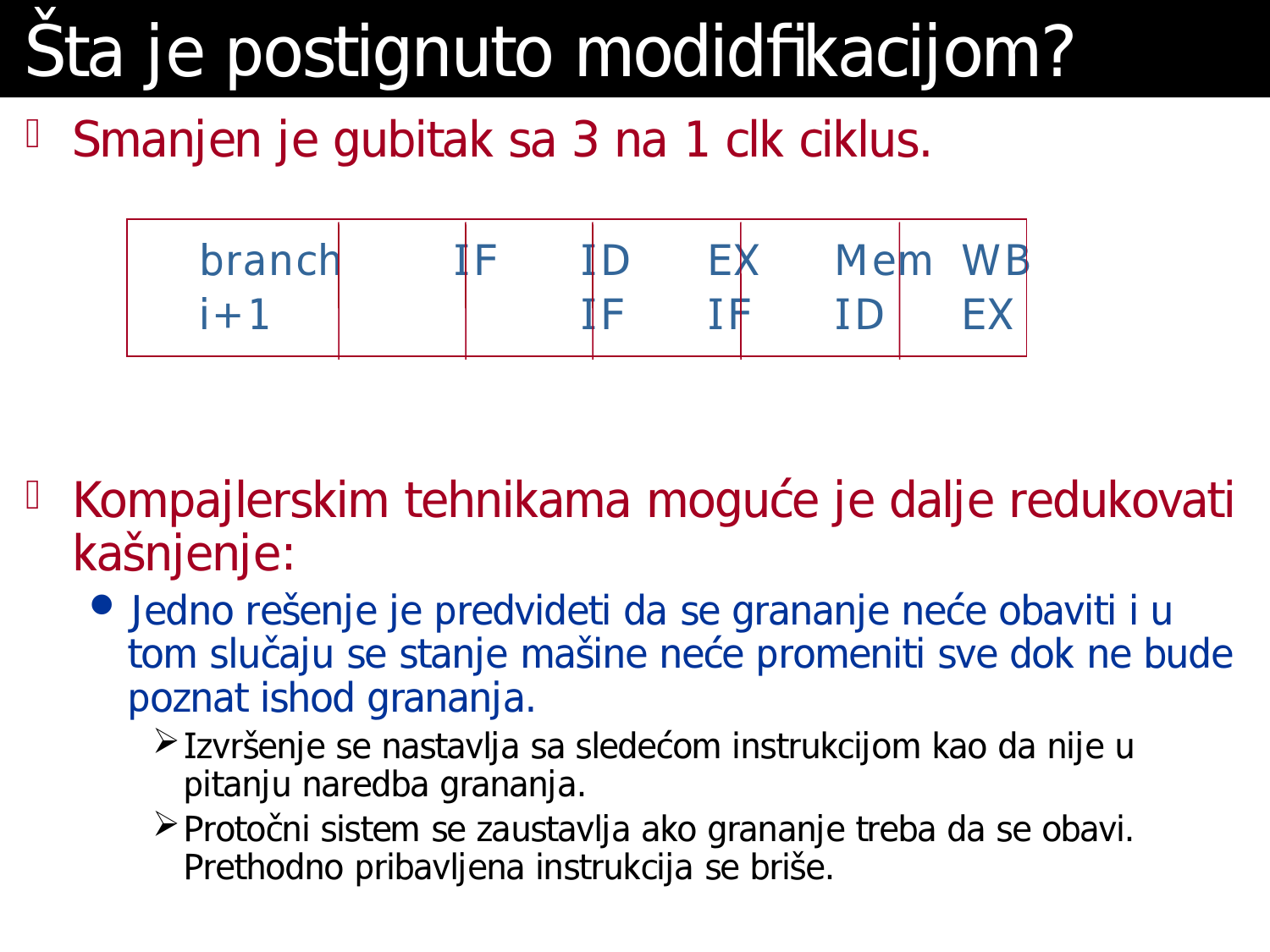

# Šta je postignuto modidfikacijom?
Smanjen je gubitak sa 3 na 1 clk ciklus.

		branch	IF	ID	EX	Mem	WB
		i+1			IF	IF	ID	EX

Kompajlerskim tehnikama moguće je dalje redukovati kašnjenje:
Jedno rešenje je predvideti da se grananje neće obaviti i u tom slučaju se stanje mašine neće promeniti sve dok ne bude poznat ishod grananja.
Izvršenje se nastavlja sa sledećom instrukcijom kao da nije u pitanju naredba grananja.
Protočni sistem se zaustavlja ako grananje treba da se obavi. Prethodno pribavljena instrukcija se briše.